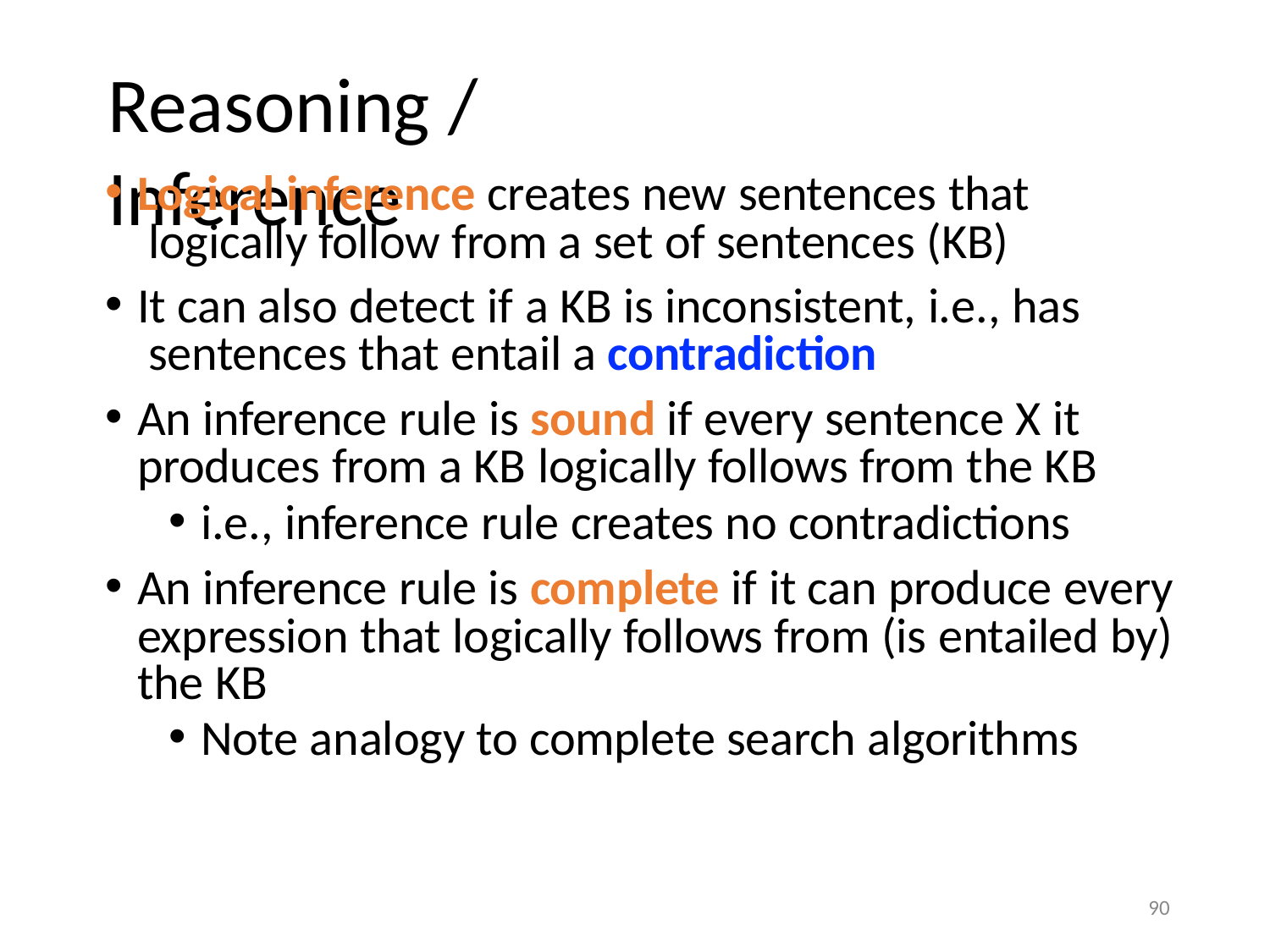

# Reasoning / Inference
Logical inference creates new sentences that  logically follow from a set of sentences (KB)
It can also detect if a KB is inconsistent, i.e., has  sentences that entail a contradiction
An inference rule is sound if every sentence X it  produces from a KB logically follows from the KB
i.e., inference rule creates no contradictions
An inference rule is complete if it can produce every  expression that logically follows from (is entailed by)  the KB
Note analogy to complete search algorithms
90